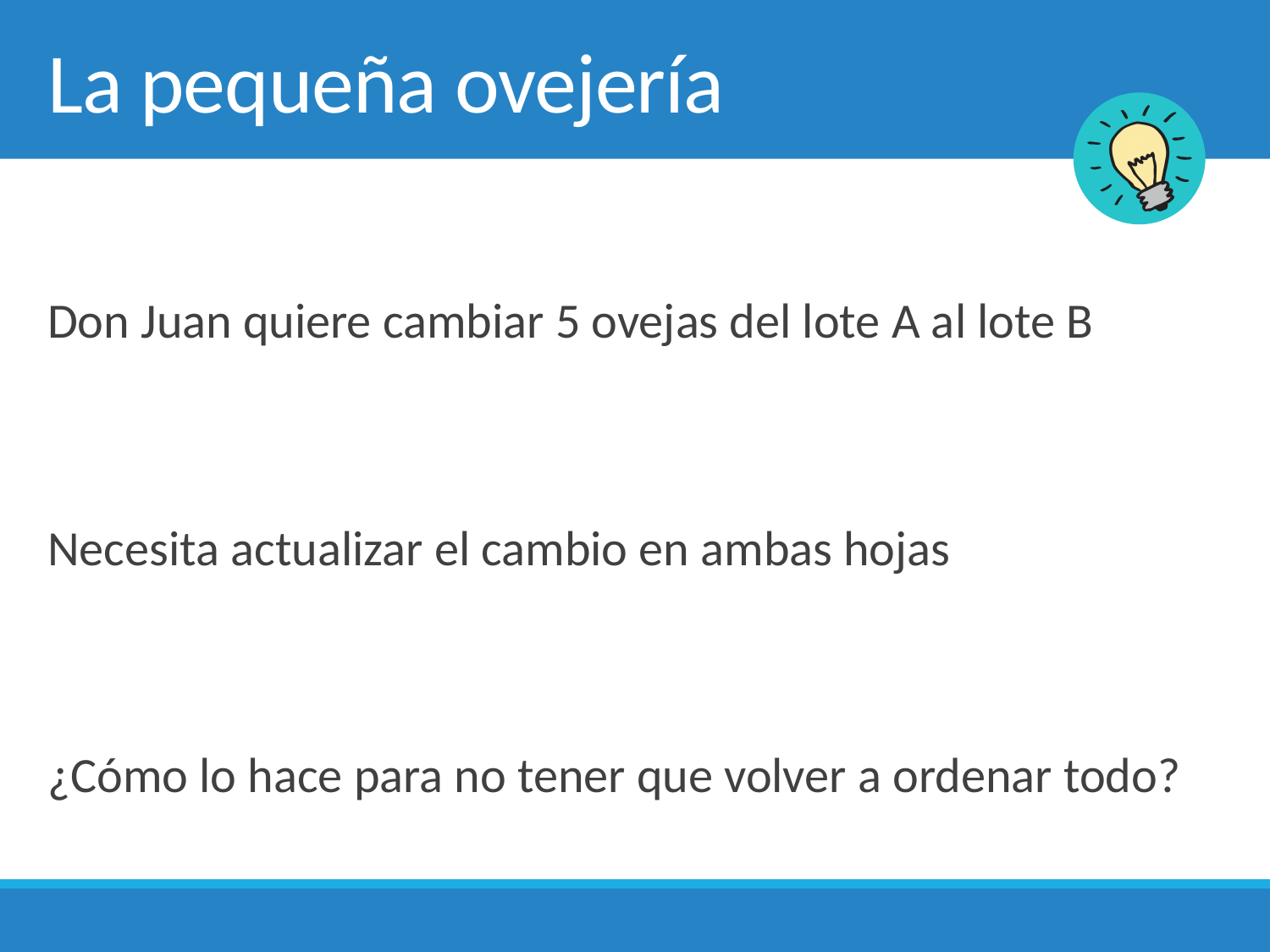

# La pequeña ovejería
Don Juan quiere cambiar 5 ovejas del lote A al lote B

Necesita actualizar el cambio en ambas hojas

¿Cómo lo hace para no tener que volver a ordenar todo?